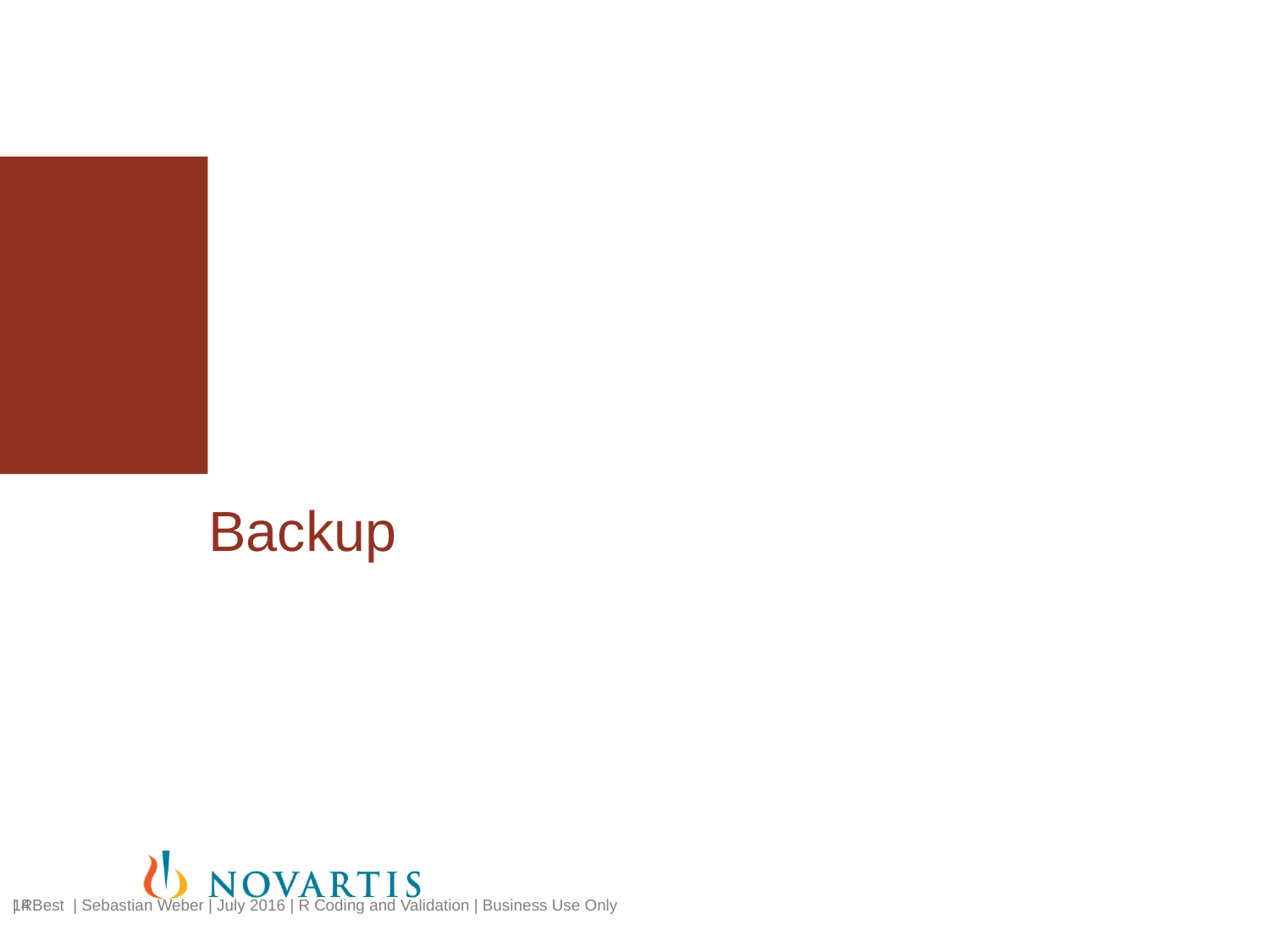

# Backup

| RBest  | Sebastian Weber | July 2016 | R Coding and Validation | Business Use Only
14